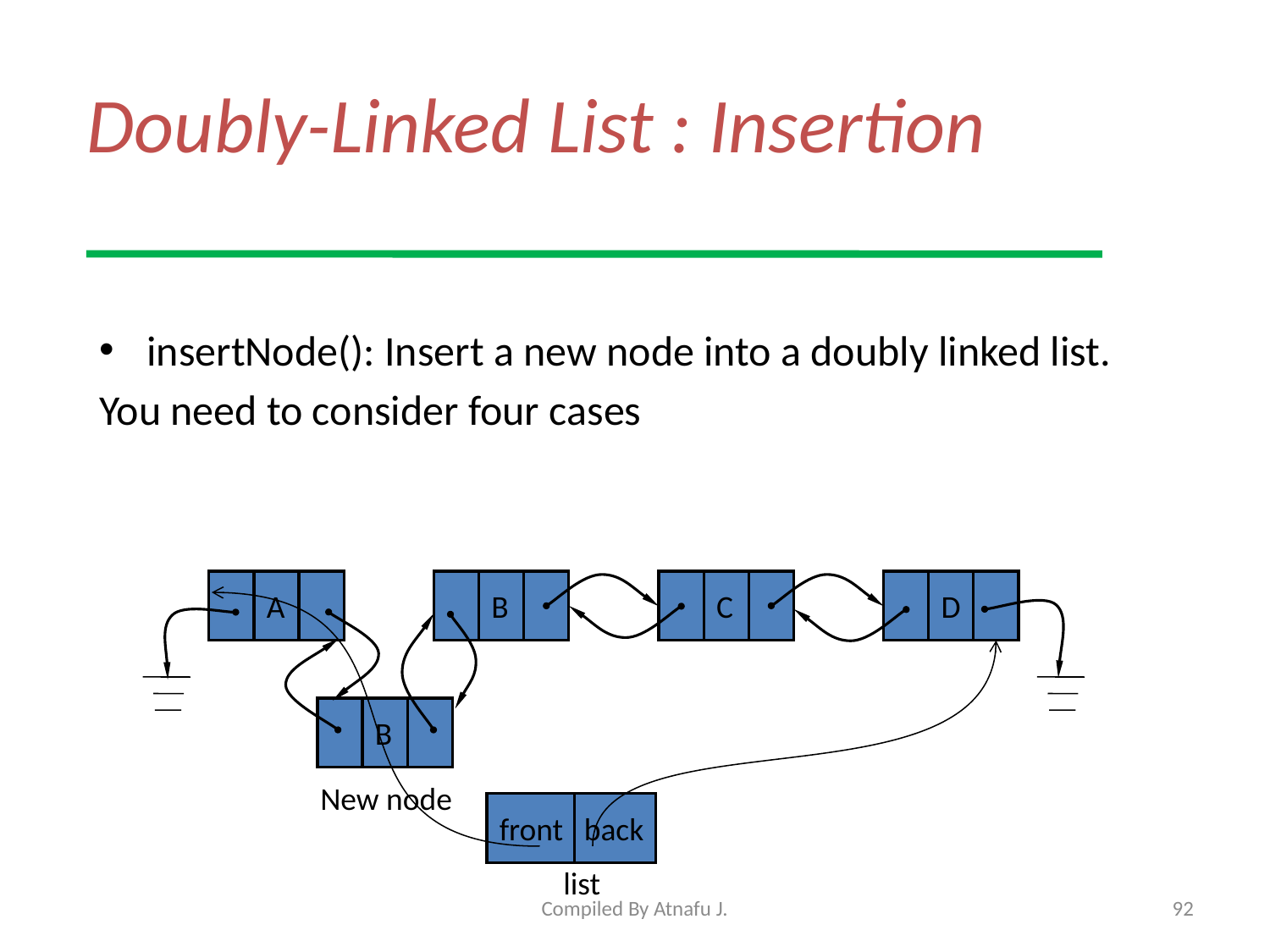

# Doubly-Linked List : Insertion
insertNode(): Insert a new node into a doubly linked list.
You need to consider four cases

A

B

C

D

front
back

B

New node
list
Compiled By Atnafu J.
92